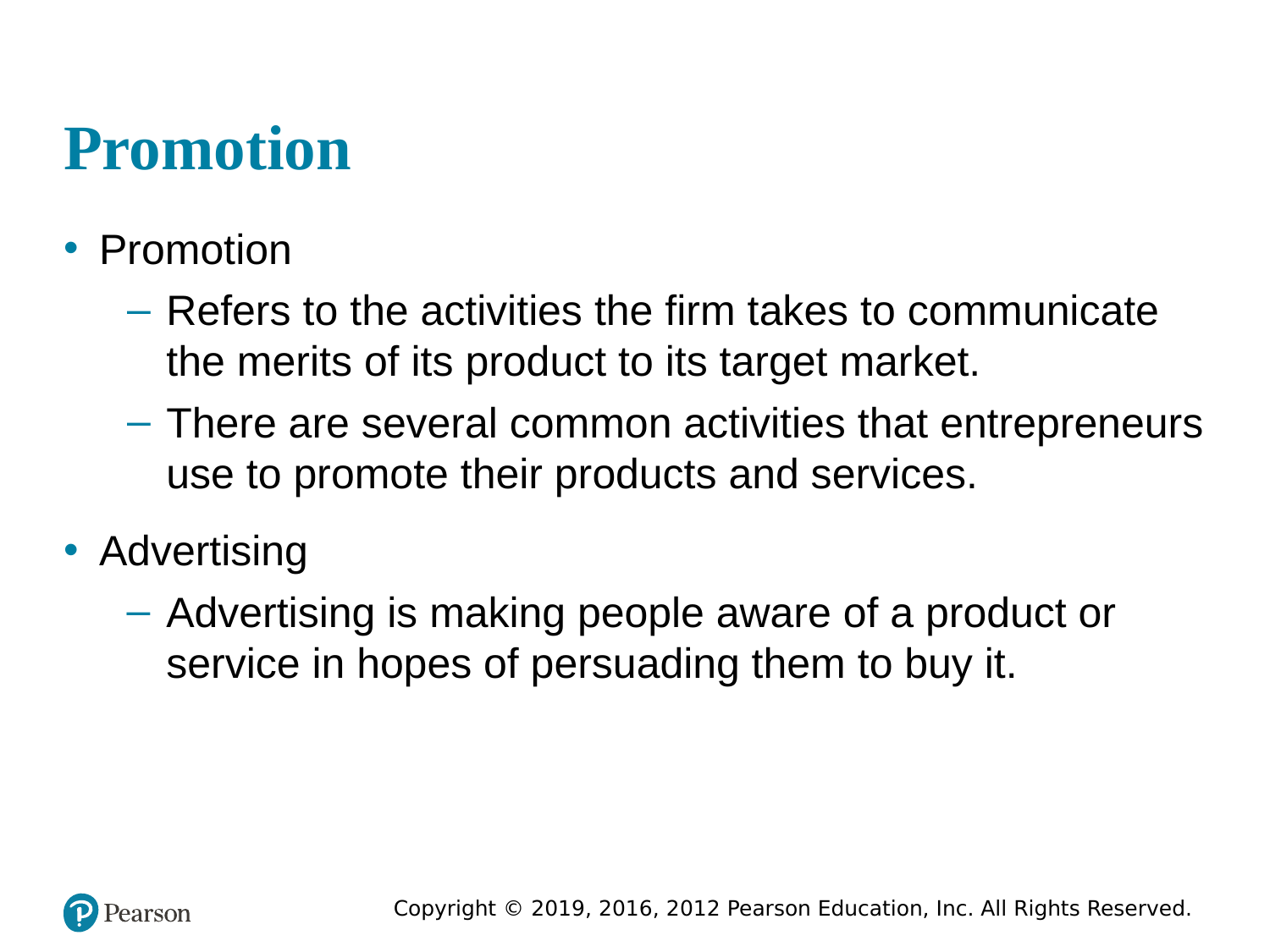

# Promotion
Promotion
Refers to the activities the firm takes to communicate the merits of its product to its target market.
There are several common activities that entrepreneurs use to promote their products and services.
Advertising
Advertising is making people aware of a product or service in hopes of persuading them to buy it.